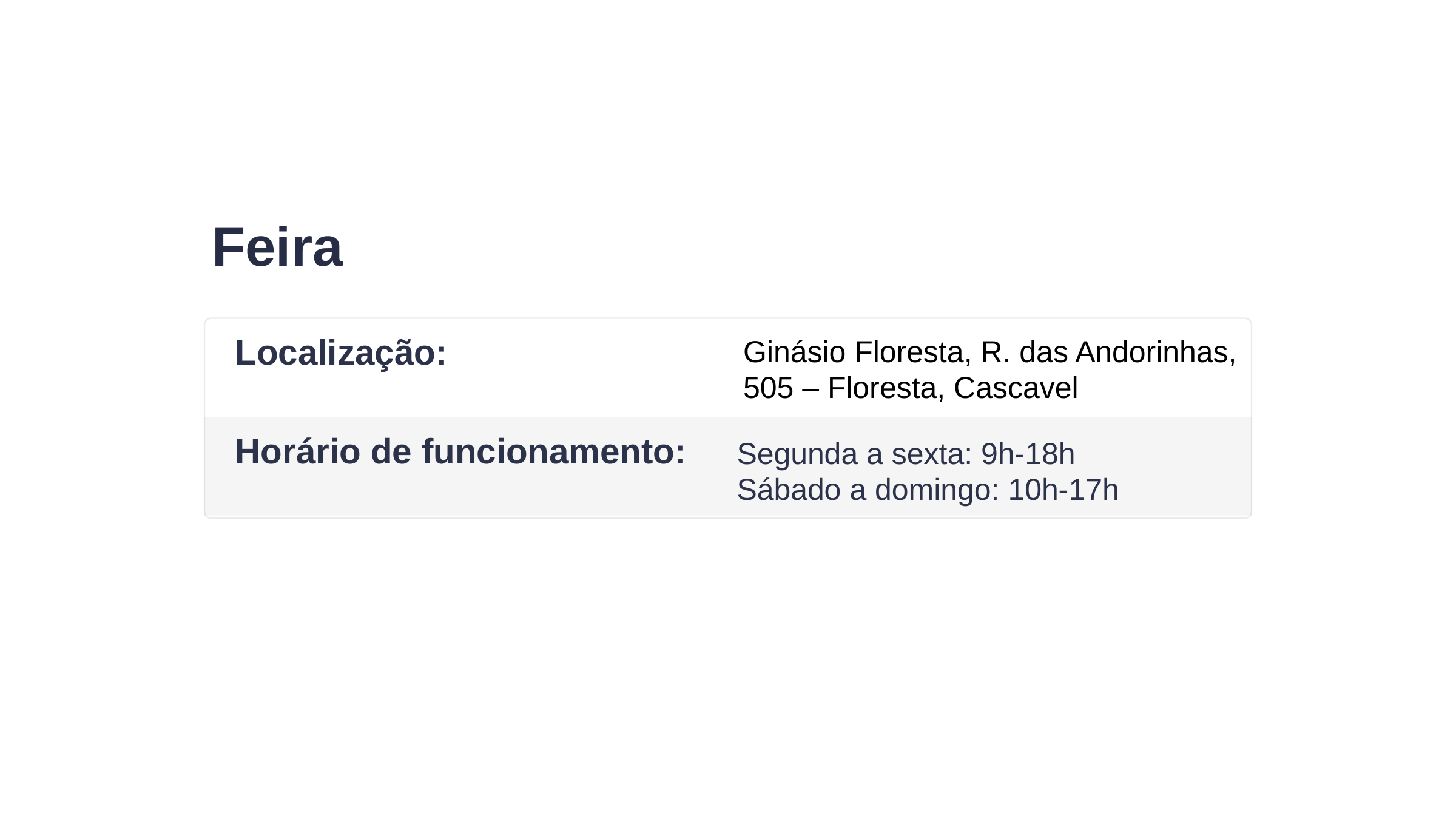

Feira

Ginásio Floresta, R. das Andorinhas, 505 – Floresta, Cascavel
Localização:

Horário de funcionamento:
Segunda a sexta: 9h-18h
Sábado a domingo: 10h-17h